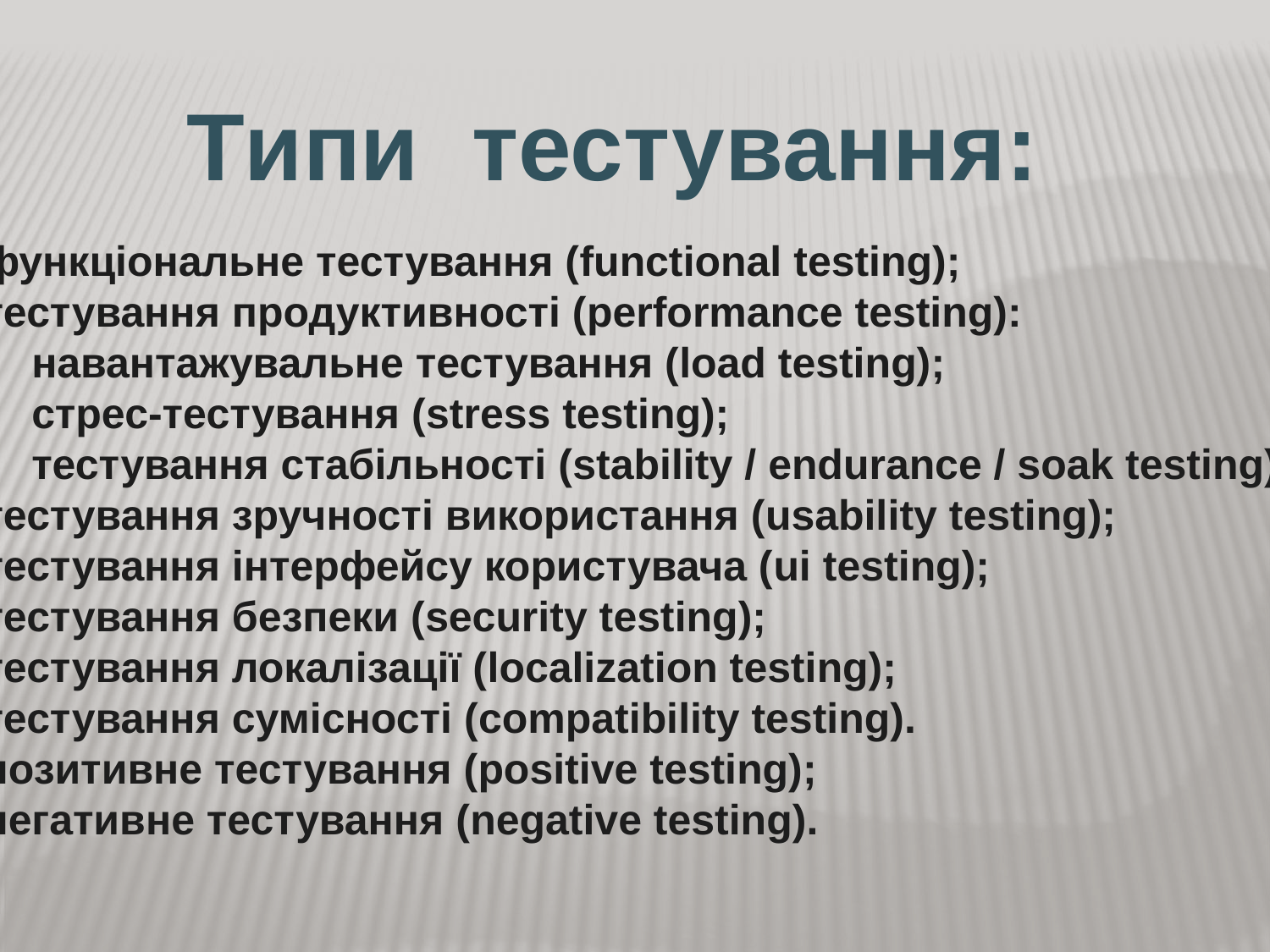

Типи  тестування:
функціональне тестування (functional testing);
тестування продуктивності (performance testing):
навантажувальне тестування (load testing);
стрес-тестування (stress testing);
тестування стабільності (stability / endurance / soak testing);
тестування зручності використання (usability testing);
тестування інтерфейсу користувача (ui testing);
тестування безпеки (security testing);
тестування локалізації (localization testing);
тестування сумісності (compatibility testing).
позитивне тестування (positive testing);
негативне тестування (negative testing).